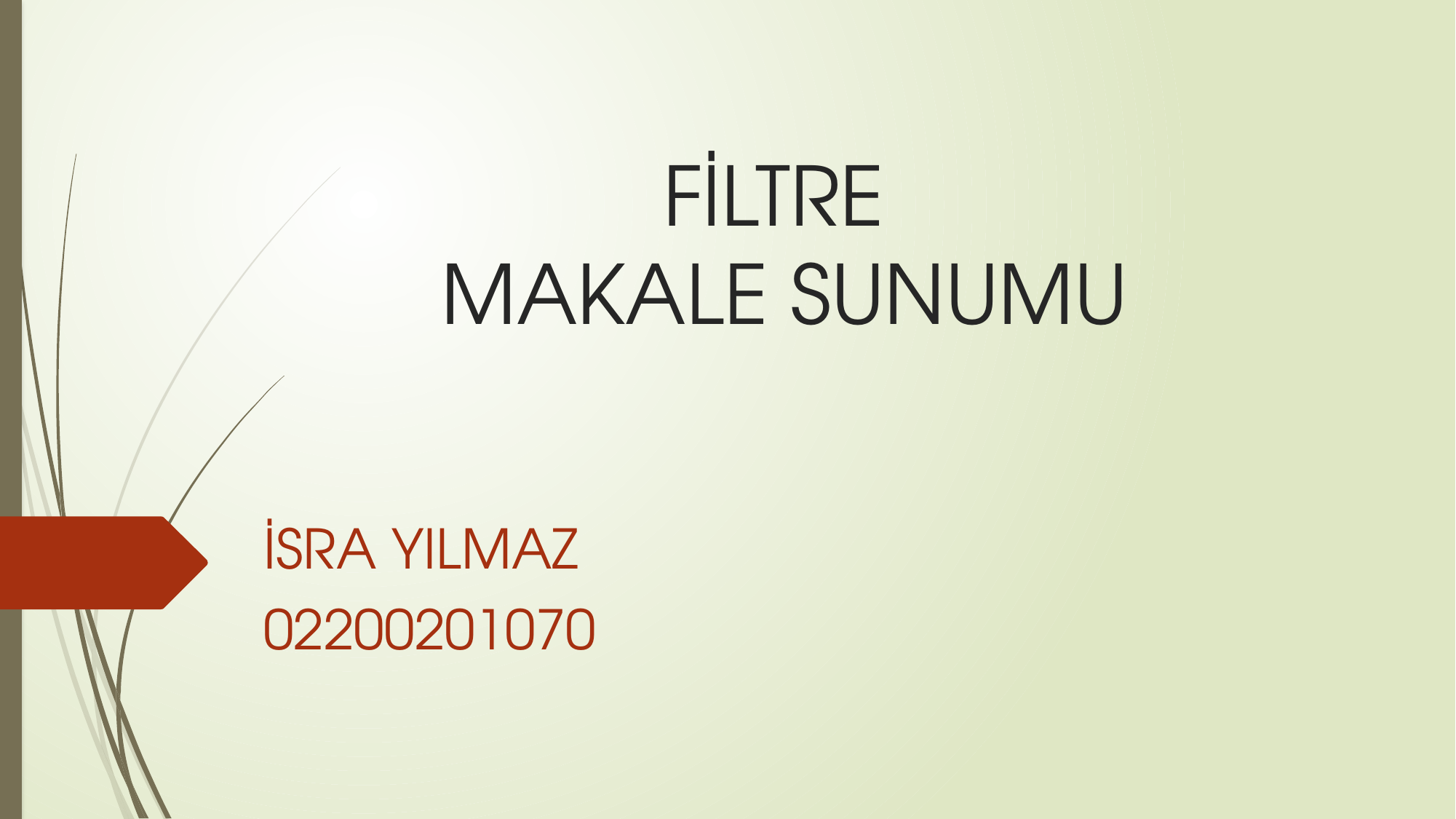

# FİLTRE MAKALE SUNUMU
İSRA YILMAZ
02200201070